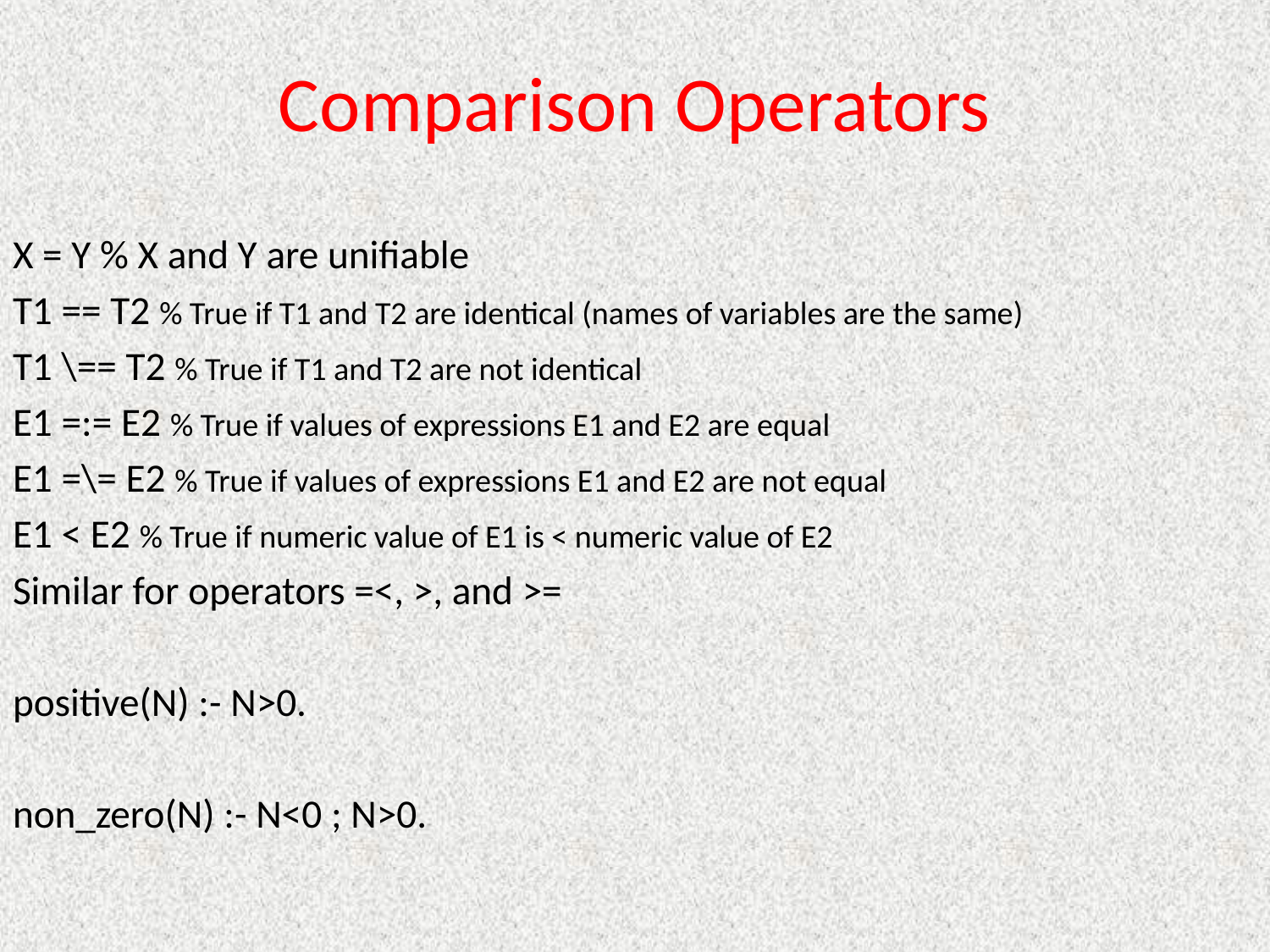

# Comparison Operators
X = Y % X and Y are unifiable
T1 == T2 % True if T1 and T2 are identical (names of variables are the same)
T1 \== T2 % True if T1 and T2 are not identical
E1 =:= E2 % True if values of expressions E1 and E2 are equal
E1 =\= E2 % True if values of expressions E1 and E2 are not equal
E1 < E2 % True if numeric value of E1 is < numeric value of E2
Similar for operators =<, >, and >=

positive(N) :- N>0.

non_zero(N) :- N<0 ; N>0.